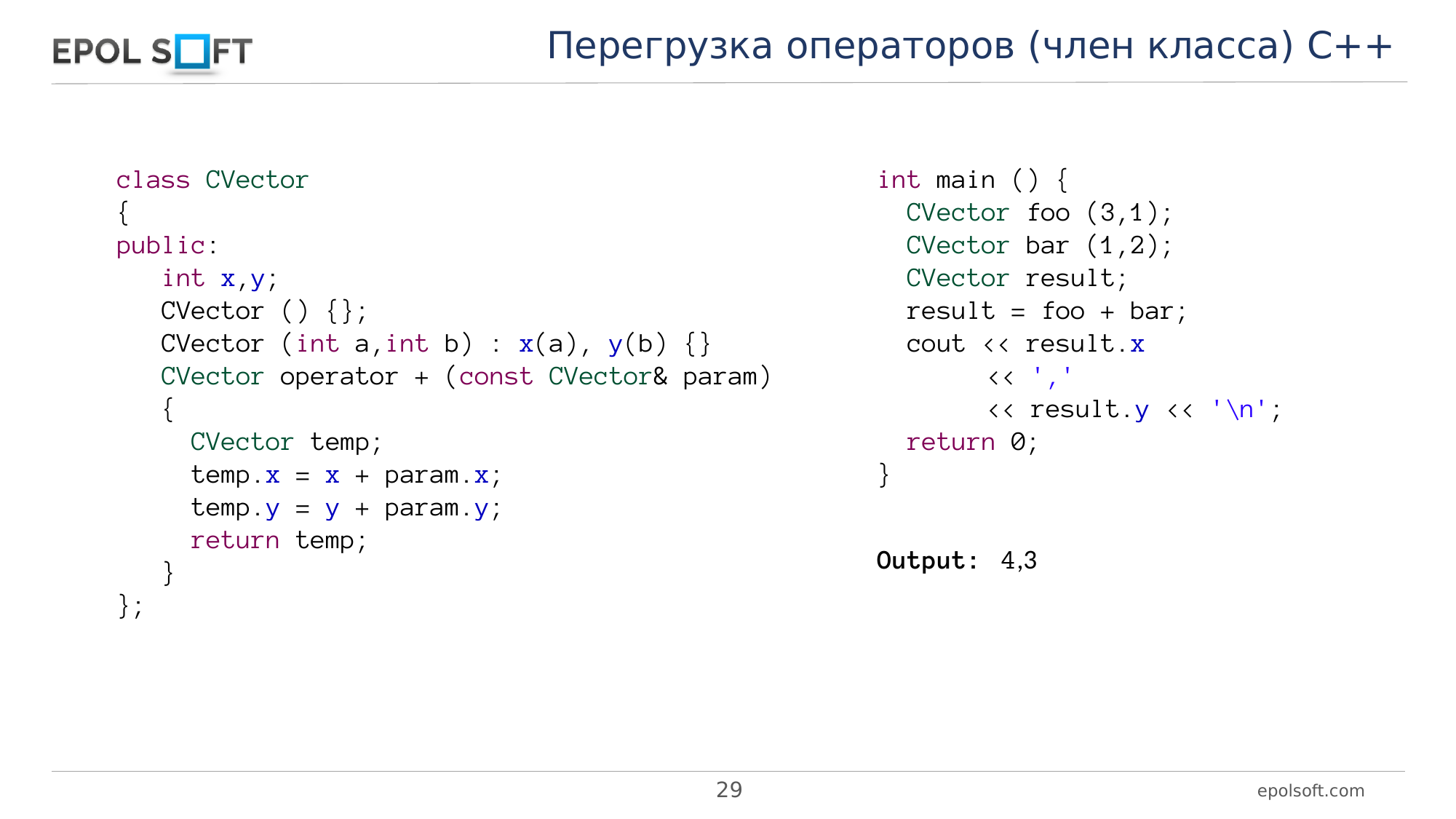

Перегрузка операторов (член класса) С++
  class CVector
  {
  public:
     int x,y;
     CVector () {};
     CVector (int a,int b) : x(a), y(b) {}
     CVector operator + (const CVector& param)
     {
       CVector temp;
       temp.x = x + param.x;
       temp.y = y + param.y;
       return temp;
     }
  };

int main () {
  CVector foo (3,1);
  CVector bar (1,2);
  CVector result;
  result = foo + bar;
  cout << result.x
	<< ','
	<< result.y << '\n';
  return 0;
}
Output:	 4,3
29